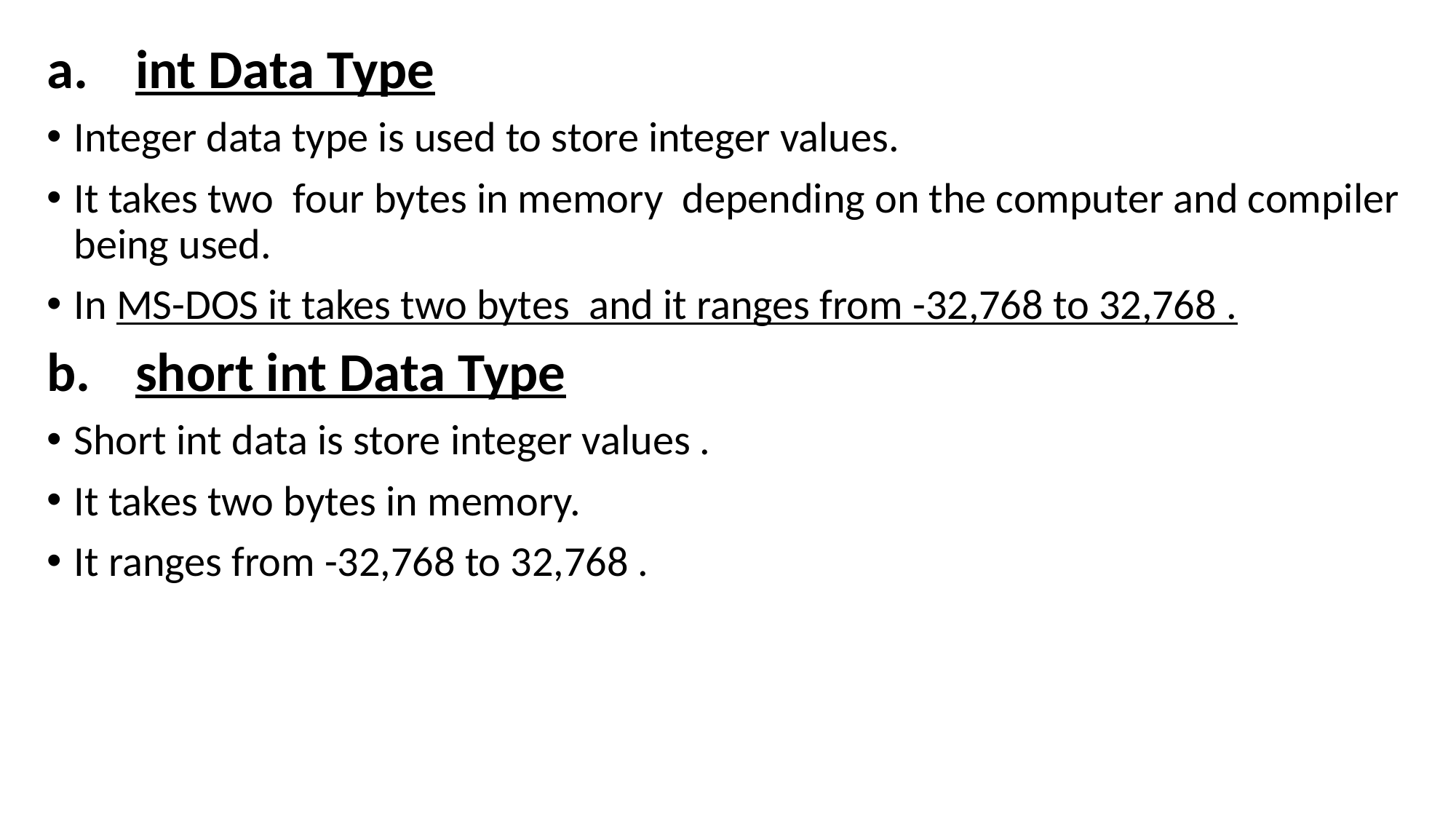

int Data Type
Integer data type is used to store integer values.
It takes two  four bytes in memory  depending on the computer and compiler being used.
In MS-DOS it takes two bytes  and it ranges from -32,768 to 32,768 .
short int Data Type
Short int data is store integer values .
It takes two bytes in memory.
It ranges from -32,768 to 32,768 .